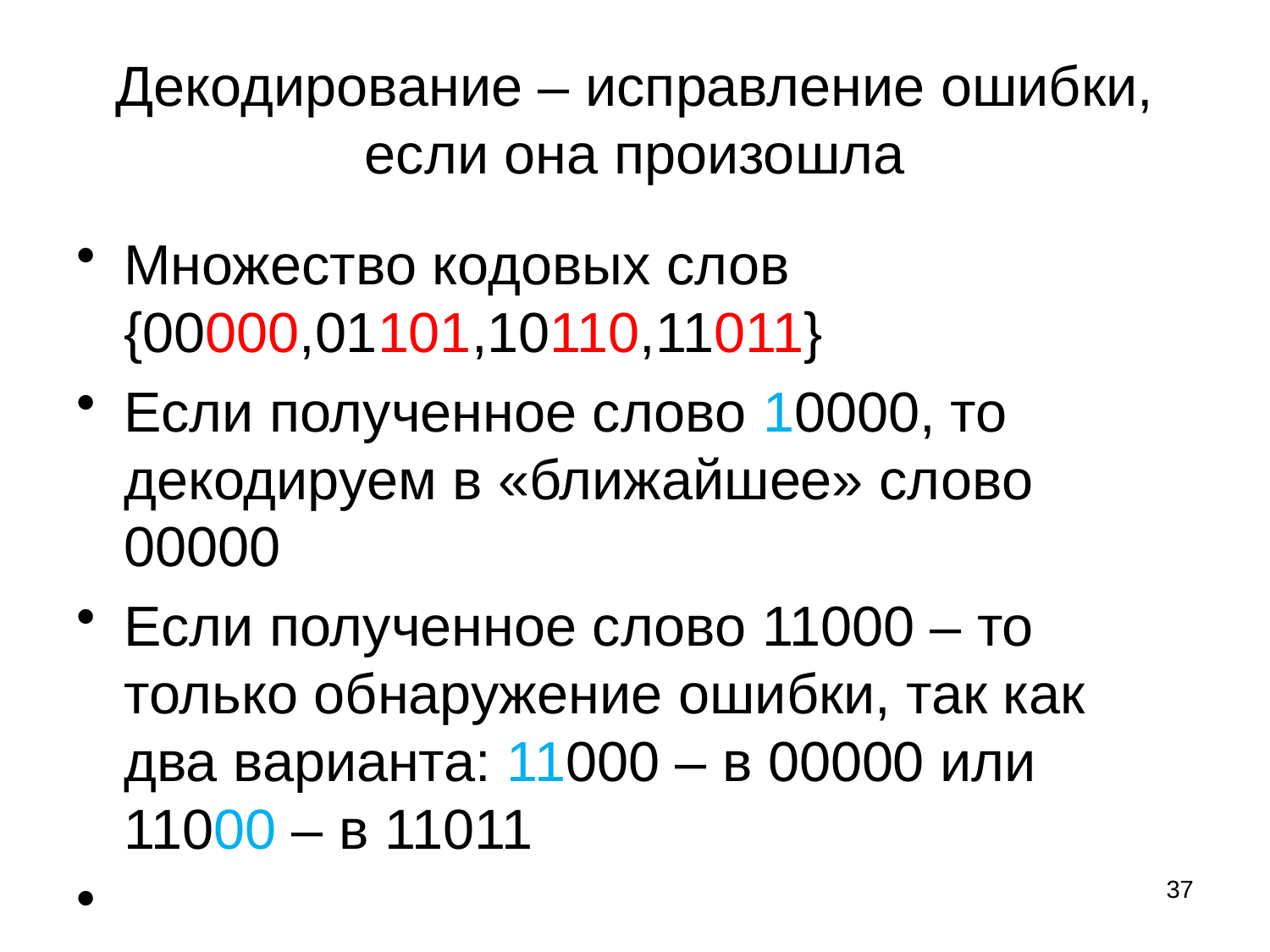

Декодирование – исправление ошибки, если она произошла
Множество кодовых слов {00000,01101,10110,11011}
Если полученное слово 10000, то декодируем в «ближайшее» слово 00000
Если полученное слово 11000 – то только обнаружение ошибки, так как два варианта: 11000 – в 00000 или 11000 – в 11011

37